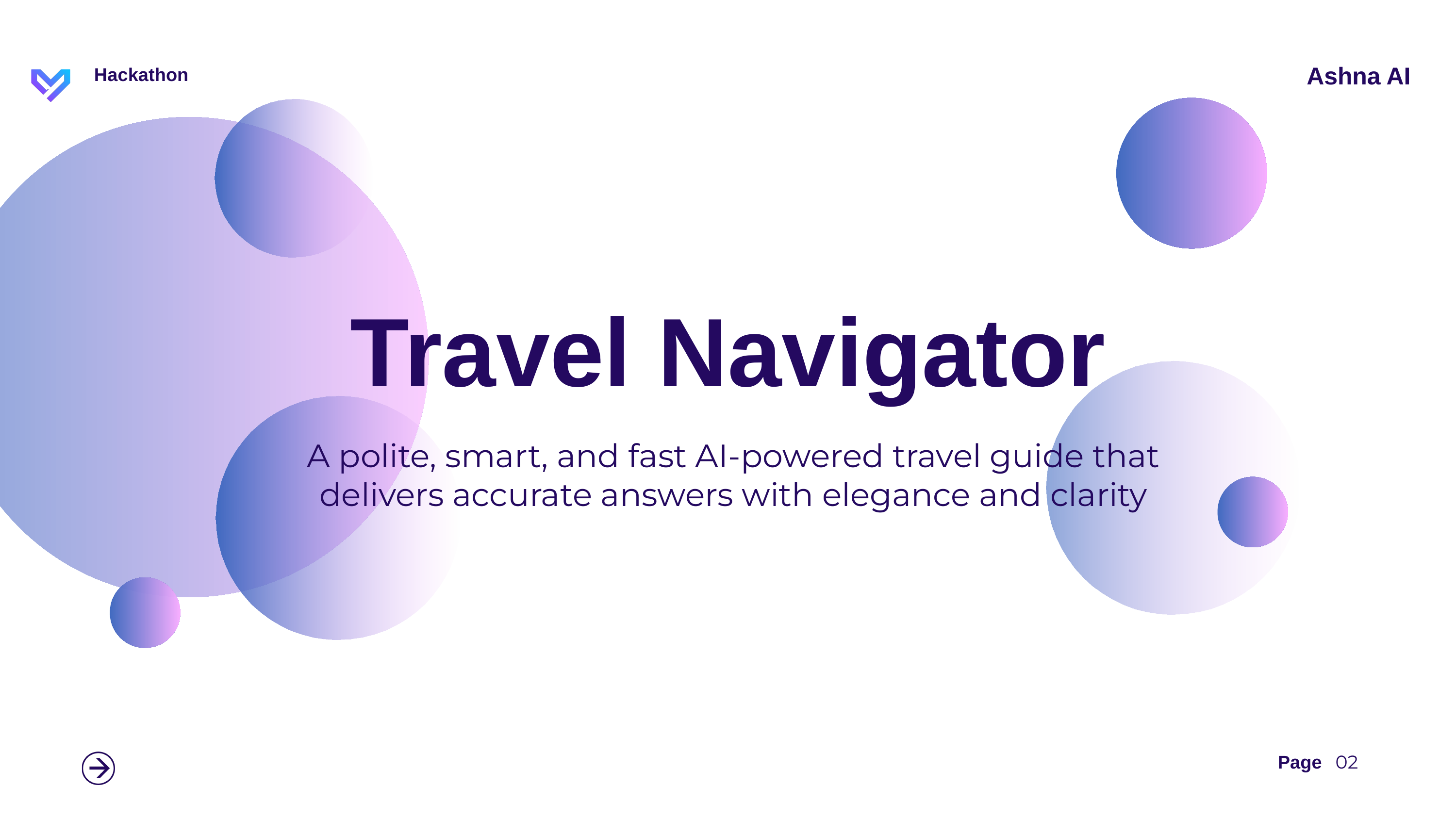

Hackathon
Ashna AI

Travel Navigator

A polite, smart, and fast AI-powered travel guide that delivers accurate answers with elegance and clarity

Page
02